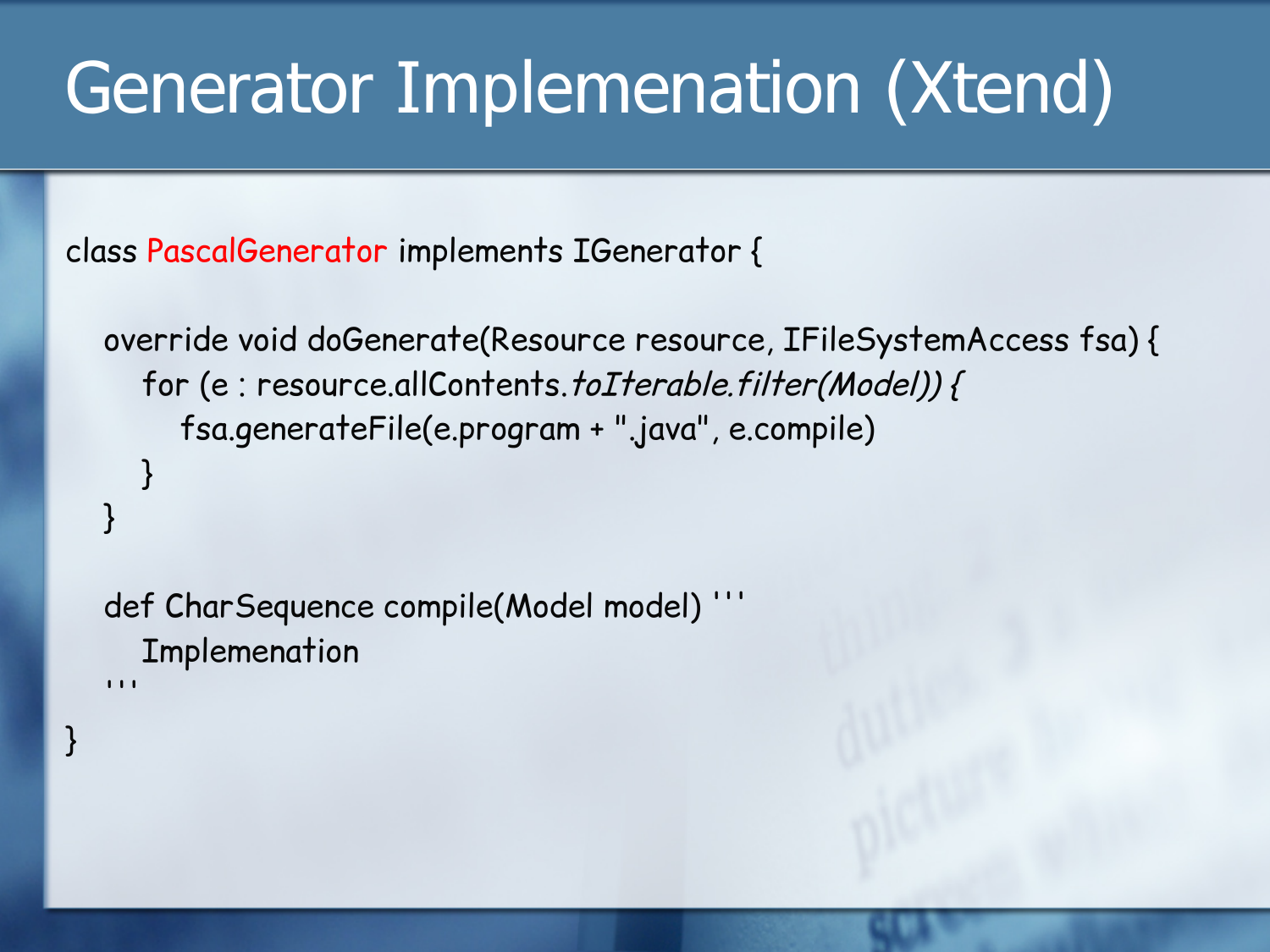

# Generator Implemenation (Xtend)

class PascalGenerator implements IGenerator {

    override void doGenerate(Resource resource, IFileSystemAccess fsa) {
        for (e : resource.allContents.toIterable.filter(Model)) {
            fsa.generateFile(e.program + ".java", e.compile)
        }
    }

    def CharSequence compile(Model model) '''
        Implemenation
    '''
}